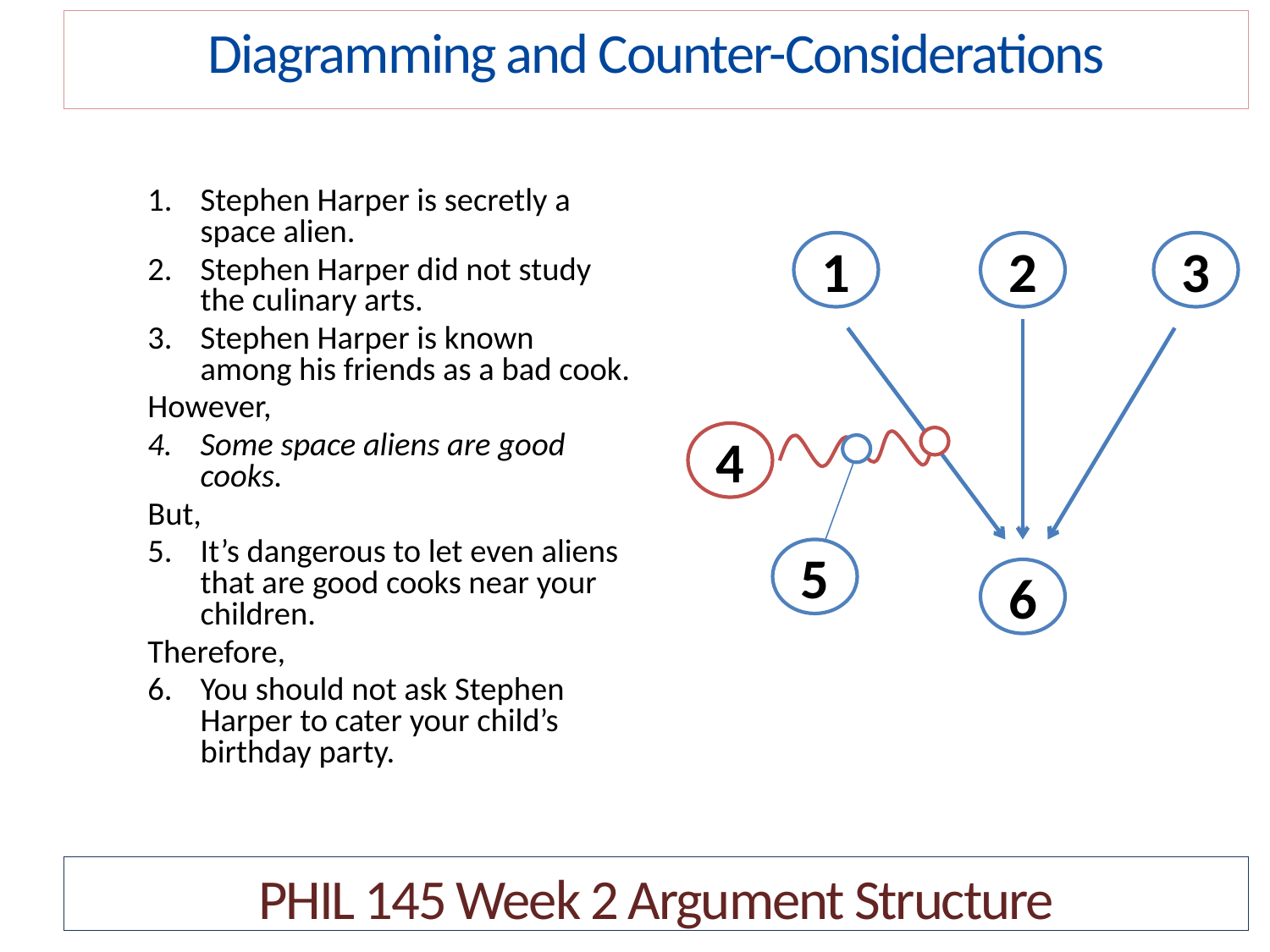

Diagramming and Counter-Considerations
Stephen Harper is secretly a space alien.
Stephen Harper did not study the culinary arts.
Stephen Harper is known among his friends as a bad cook.
However,
Some space aliens are good cooks.
But,
It’s dangerous to let even aliens that are good cooks near your children.
Therefore,
You should not ask Stephen Harper to cater your child’s birthday party.
1
2
3
4

5
6
PHIL 145 Week 2 Argument Structure